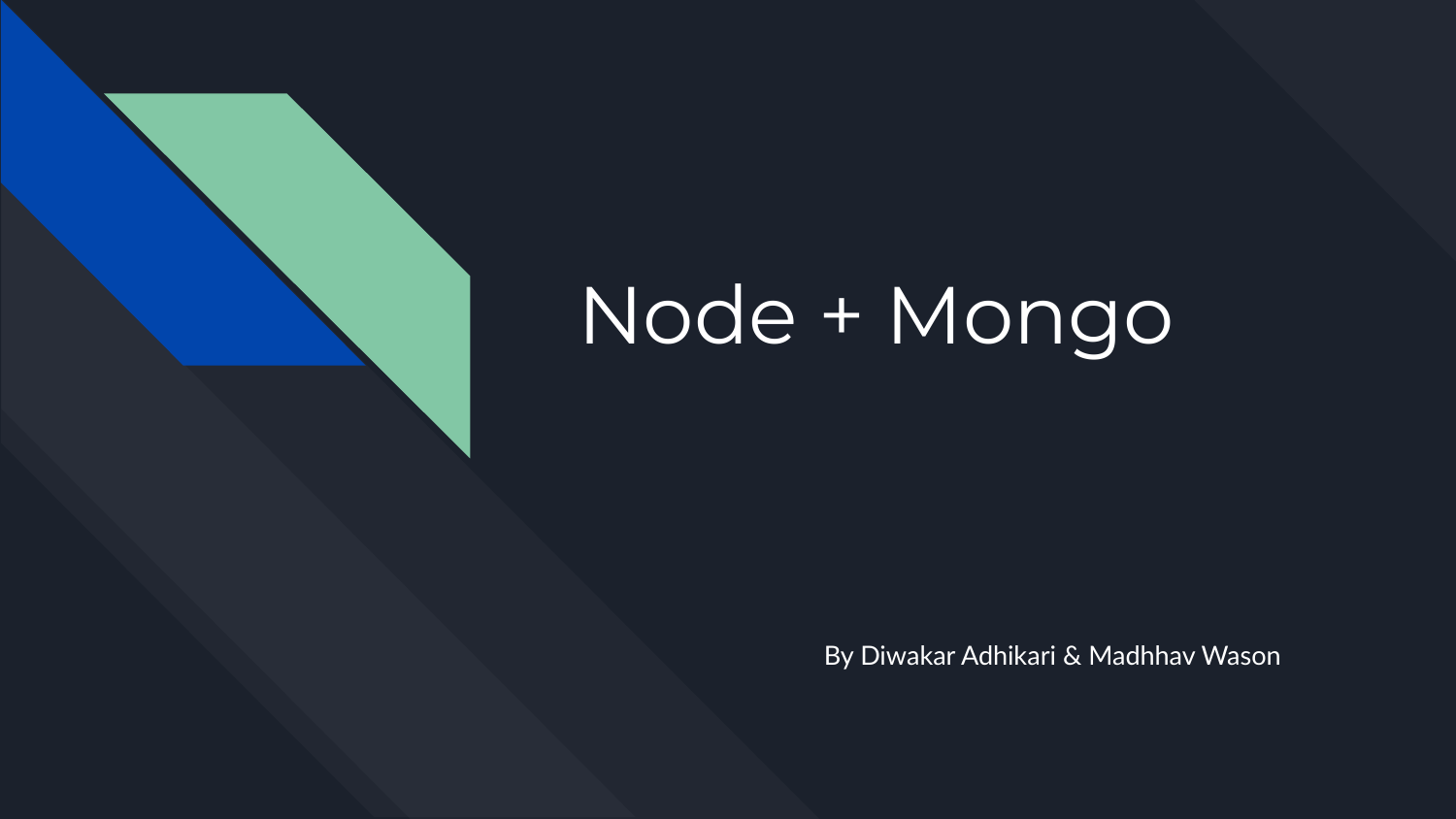

# Node + Mongo
By Diwakar Adhikari & Madhhav Wason